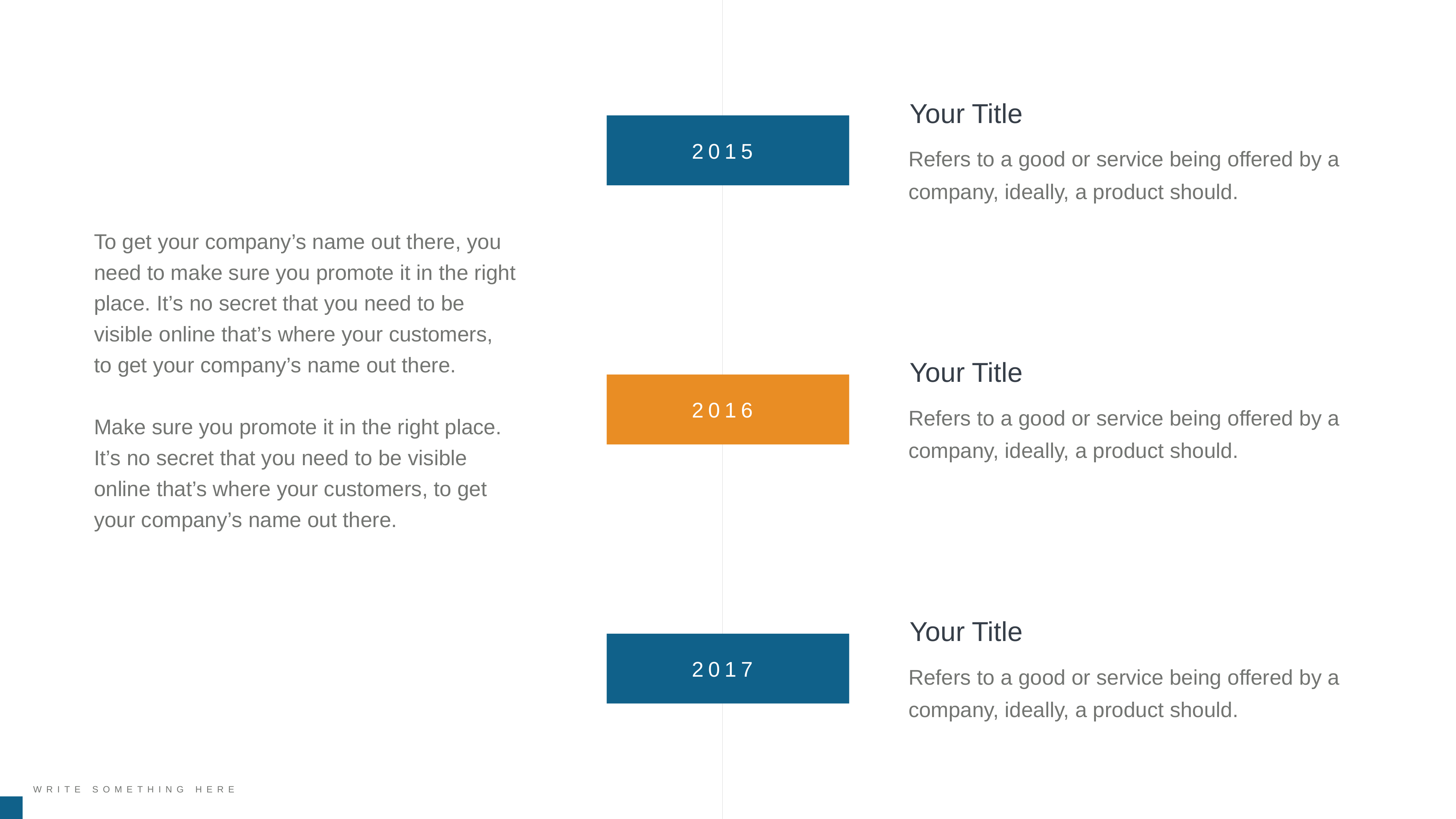

Your Title
Refers to a good or service being offered by a company, ideally, a product should.

2015
To get your company’s name out there, you need to make sure you promote it in the right place. It’s no secret that you need to be visible online that’s where your customers, to get your company’s name out there.

Make sure you promote it in the right place. It’s no secret that you need to be visible online that’s where your customers, to get your company’s name out there.
Your Title
Refers to a good or service being offered by a company, ideally, a product should.

2016
Your Title
Refers to a good or service being offered by a company, ideally, a product should.

2017
WRITE SOMETHING HERE